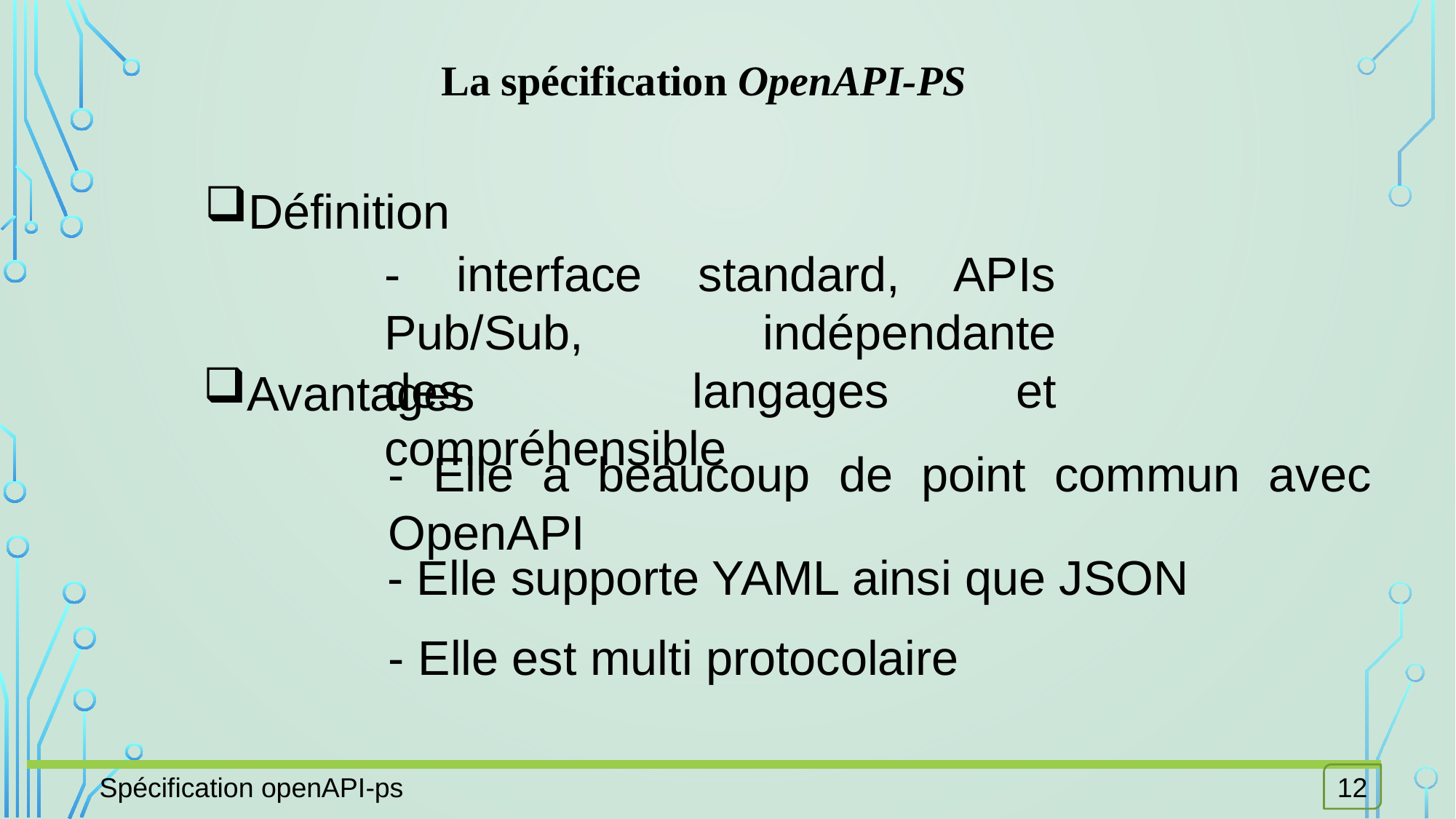

La spécification OpenAPI-PS
Définition
- interface standard, APIs Pub/Sub,   	indépendante des     langages 	et compréhensible
Avantages
- Elle a beaucoup de point commun avec OpenAPI
- Elle supporte YAML ainsi que JSON
- Elle est multi protocolaire
Spécification openAPI-ps
12